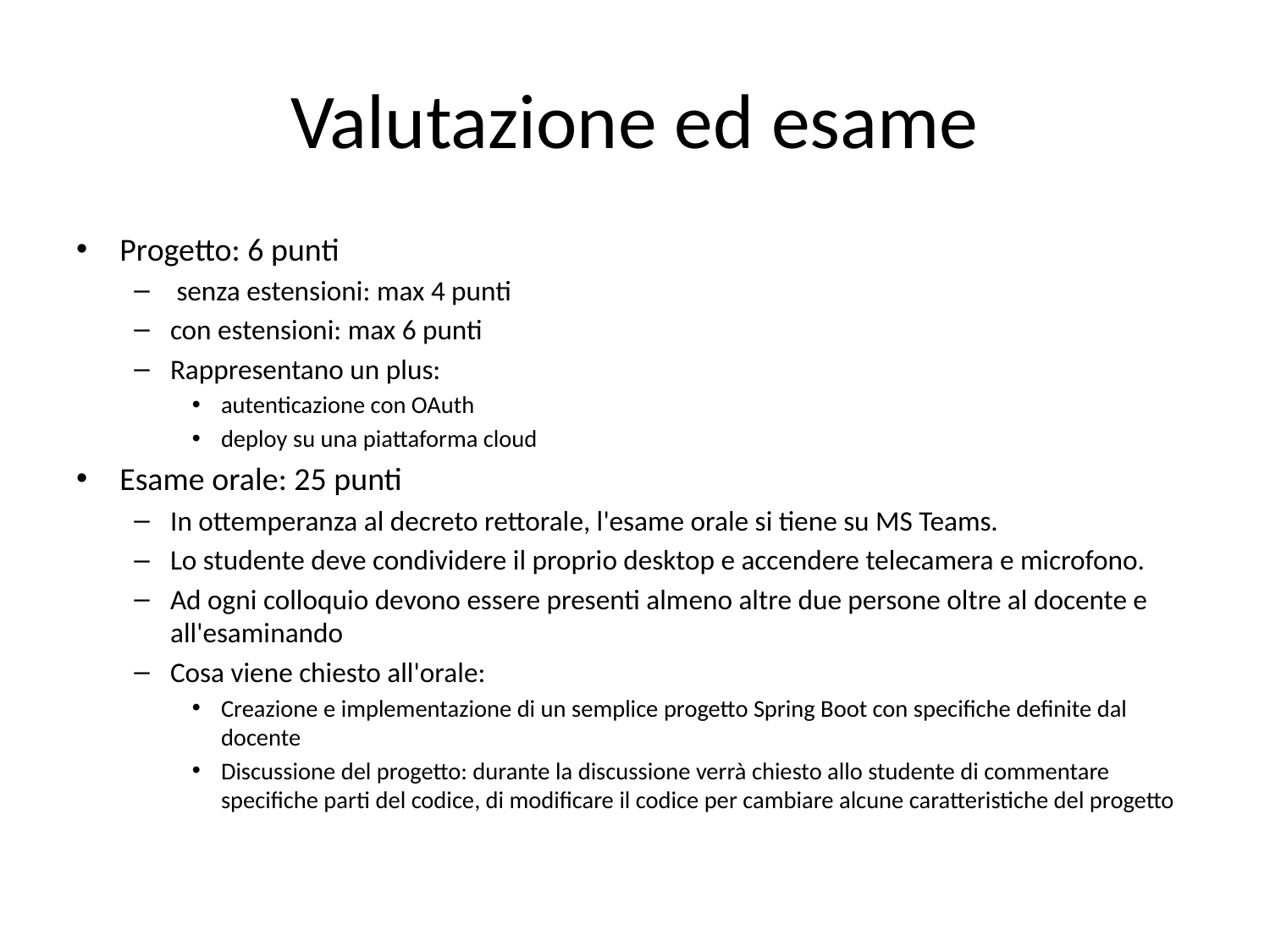

# Valutazione ed esame
Progetto: 6 punti
 senza estensioni: max 4 punti
con estensioni: max 6 punti
Rappresentano un plus:
autenticazione con OAuth
deploy su una piattaforma cloud
Esame orale: 25 punti
In ottemperanza al decreto rettorale, l'esame orale si tiene su MS Teams.
Lo studente deve condividere il proprio desktop e accendere telecamera e microfono.
Ad ogni colloquio devono essere presenti almeno altre due persone oltre al docente e all'esaminando
Cosa viene chiesto all'orale:
Creazione e implementazione di un semplice progetto Spring Boot con specifiche definite dal docente
Discussione del progetto: durante la discussione verrà chiesto allo studente di commentare specifiche parti del codice, di modificare il codice per cambiare alcune caratteristiche del progetto